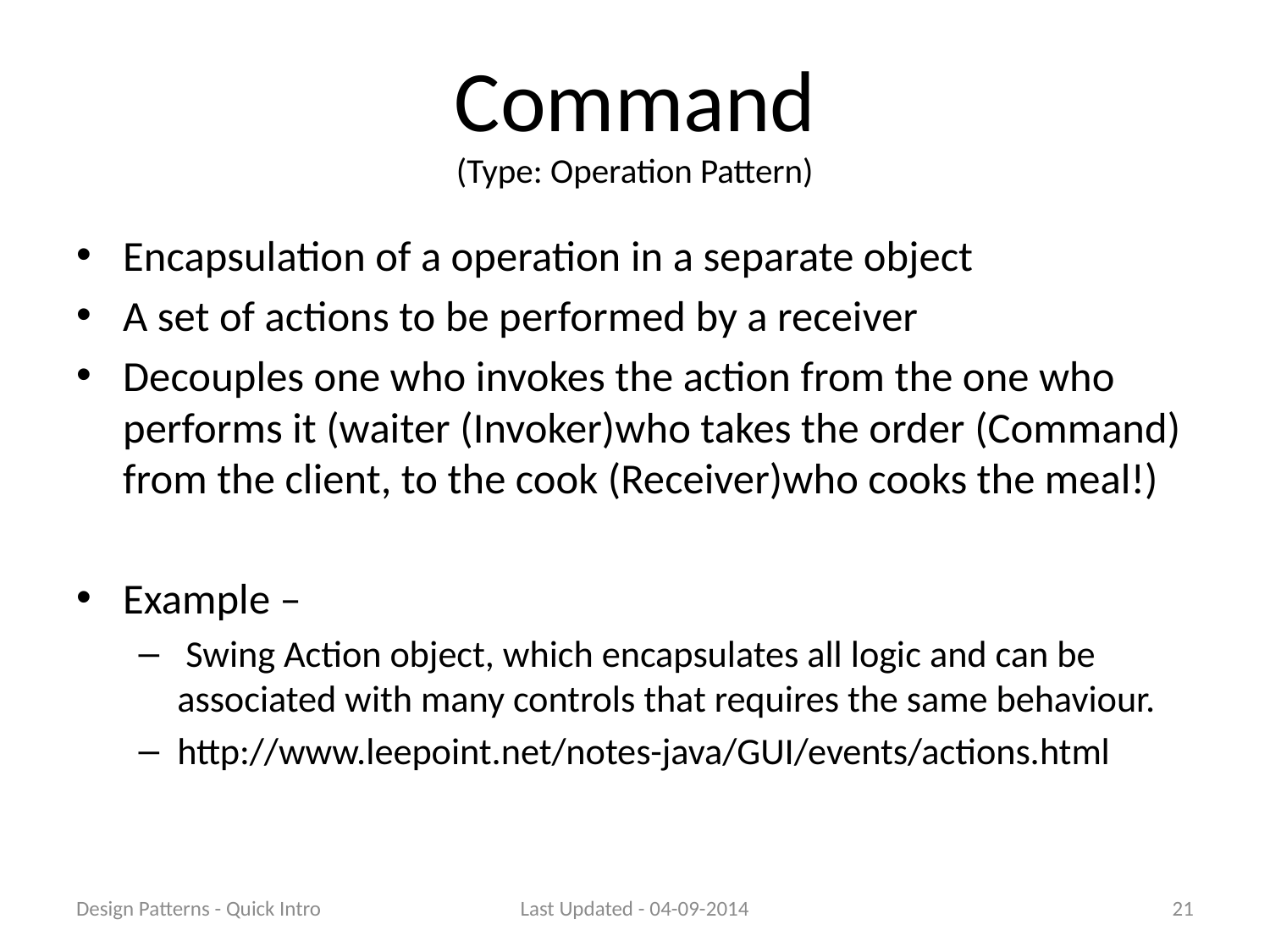

# Command (Type: Operation Pattern)
Encapsulation of a operation in a separate object
A set of actions to be performed by a receiver
Decouples one who invokes the action from the one who performs it (waiter (Invoker)who takes the order (Command) from the client, to the cook (Receiver)who cooks the meal!)

Example –
 Swing Action object, which encapsulates all logic and can be associated with many controls that requires the same behaviour.
http://www.leepoint.net/notes-java/GUI/events/actions.html
Design Patterns - Quick Intro
Last Updated - 04-09-2014
21